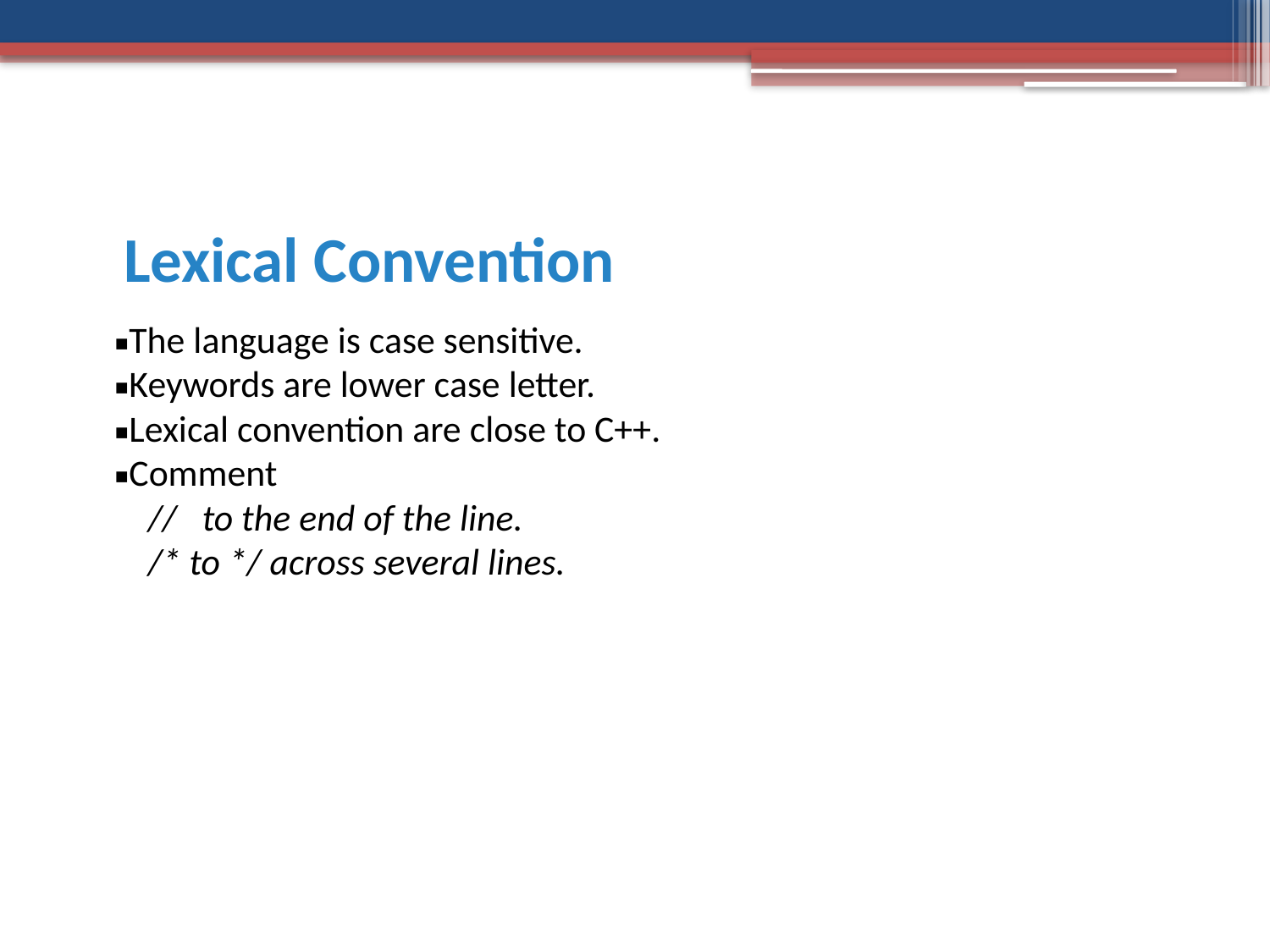

Lexical Convention
The language is case sensitive.
Keywords are lower case letter.
Lexical convention are close to C++.
Comment
    //   to the end of the line.
    /* to */ across several lines.